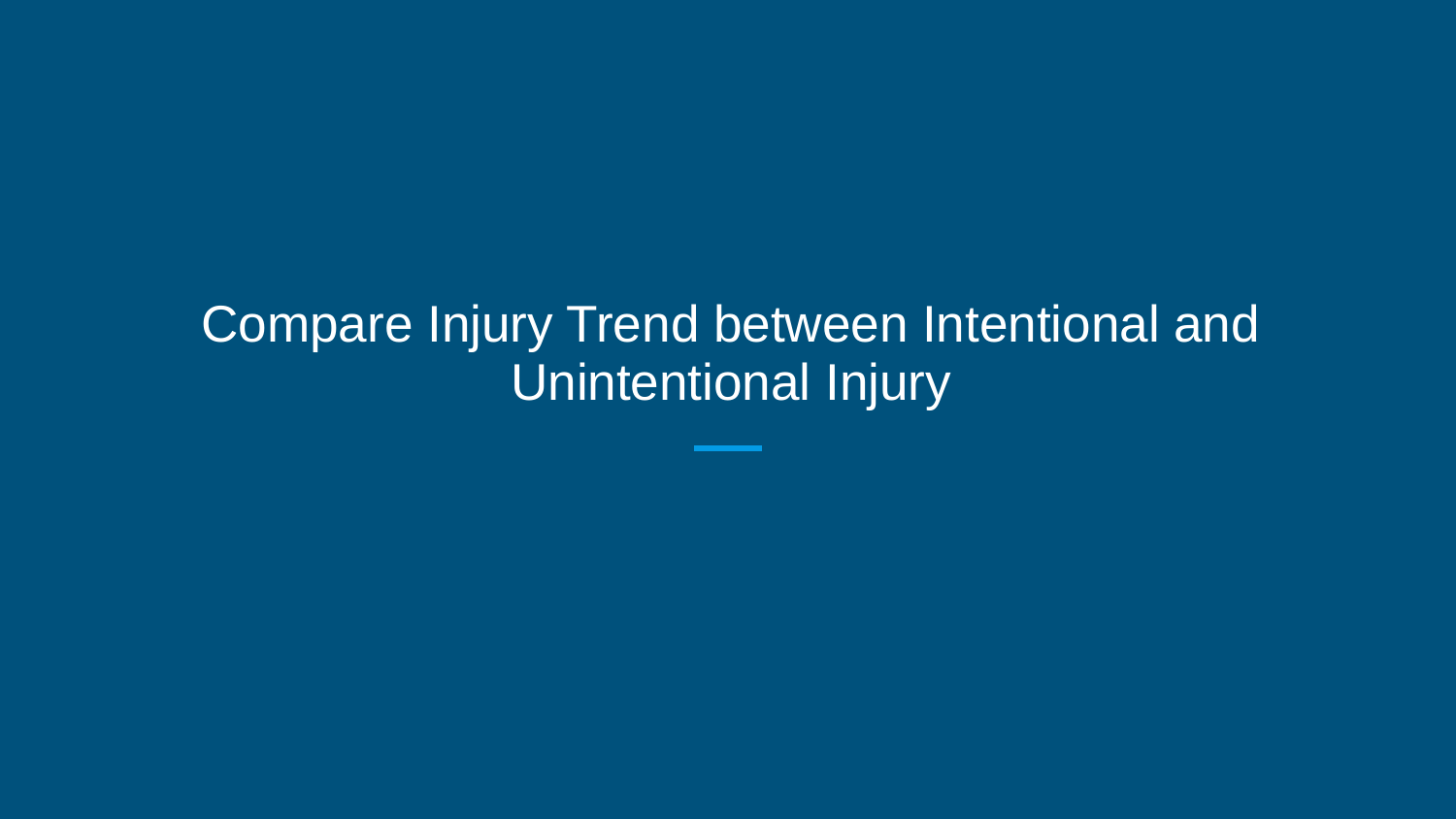

# Compare Injury Trend between Intentional and Unintentional Injury